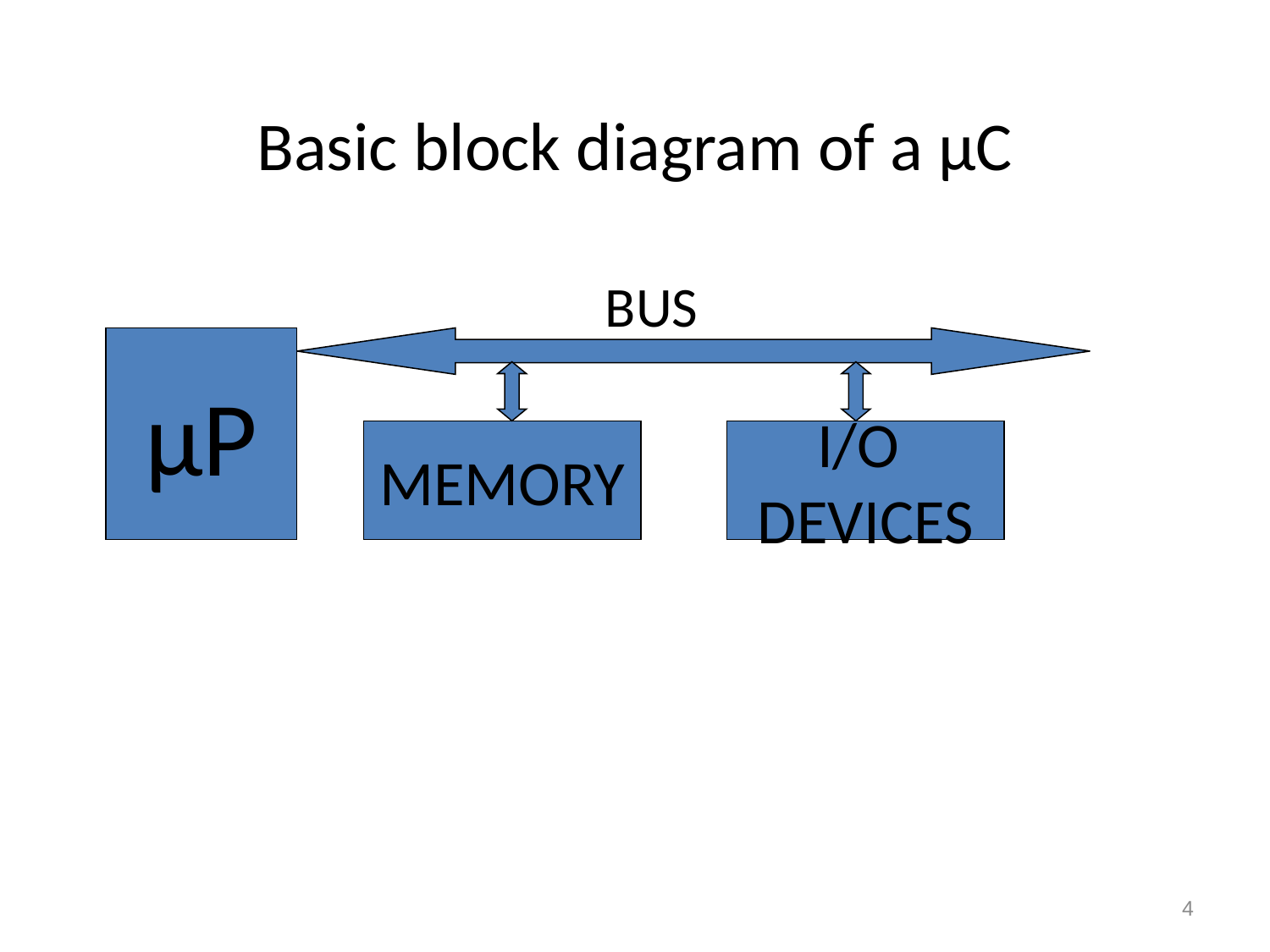

# Basic block diagram of a µC
BUS
µP

MEMORY
I/O
DEVICES
4